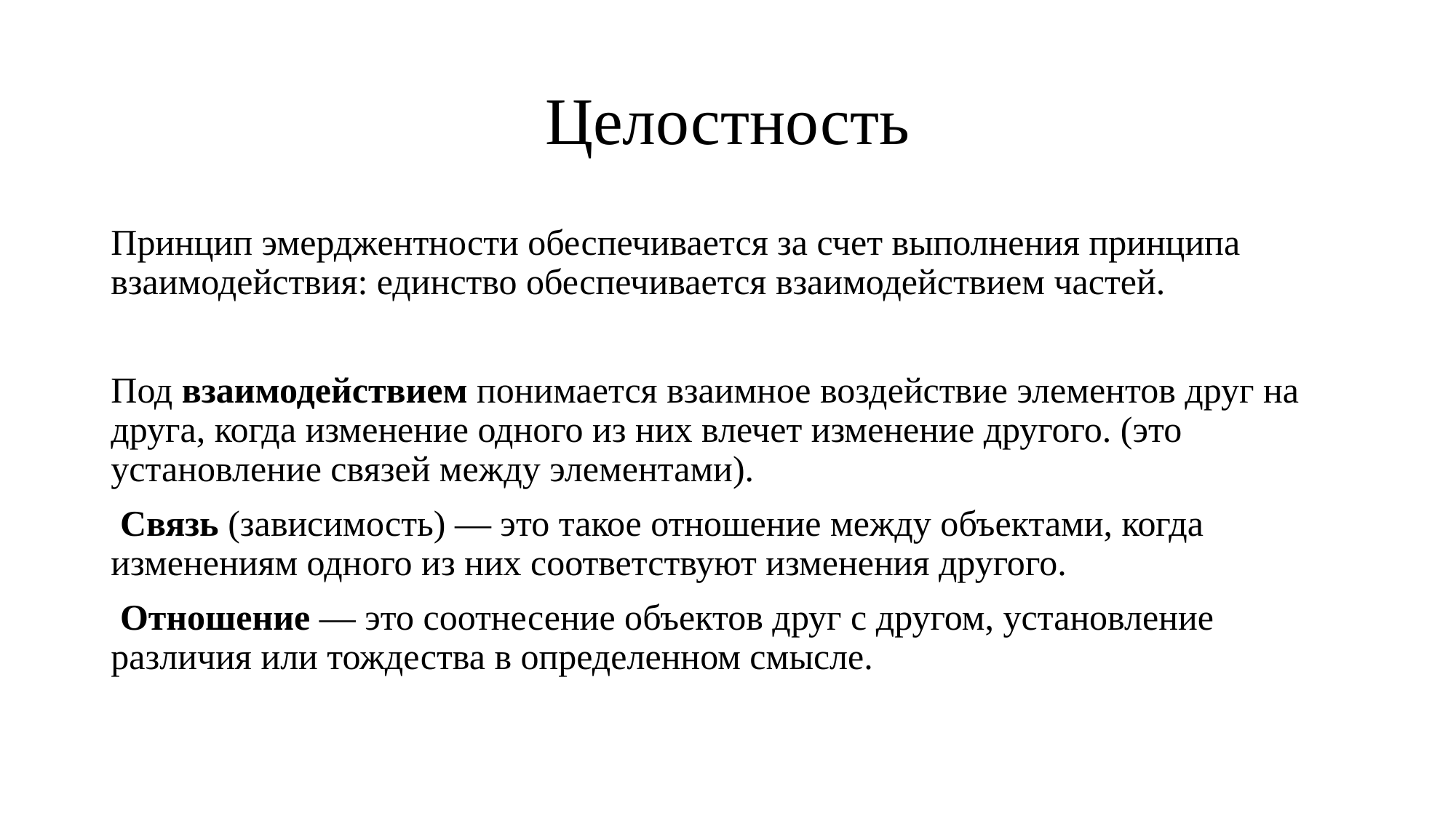

# Целостность
Принцип эмерджентности обеспечивается за счет выполнения принципа взаимодействия: единство обеспечивается взаимодействием частей.

Под взаимодействием понимается взаимное воздействие элементов друг на друга, когда изменение одного из них влечет изменение другого. (это установление связей между элементами).
 Связь (зависимость) — это такое отношение между объектами, когда изменениям одного из них соответствуют изменения другого.
 Отношение — это соотнесение объектов друг с другом, установление различия или тождества в определенном смысле.